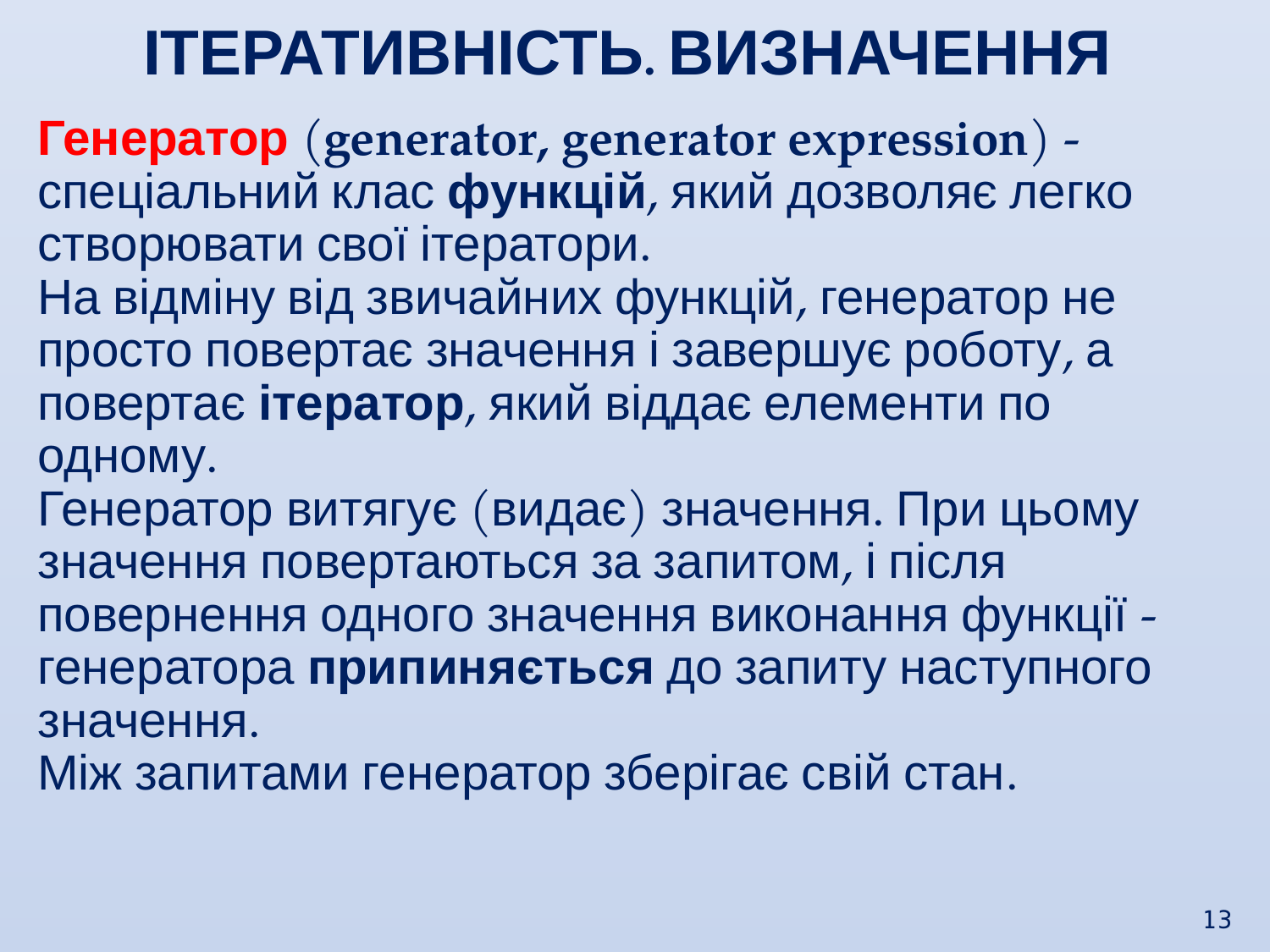

ІТЕРАТИВНІСТЬ. ВИЗНАЧЕННЯ
Генератор (generator, generator expression) -  спеціальний клас функцій, який дозволяє легко створювати свої ітератори.
На відміну від звичайних функцій, генератор не просто повертає значення і завершує роботу, а повертає ітератор, який віддає елементи по одному.
Генератор витягує (видає) значення. При цьому значення повертаються за запитом, і після повернення одного значення виконання функції -генератора припиняється до запиту наступного значення.
Між запитами генератор зберігає свій стан.
13